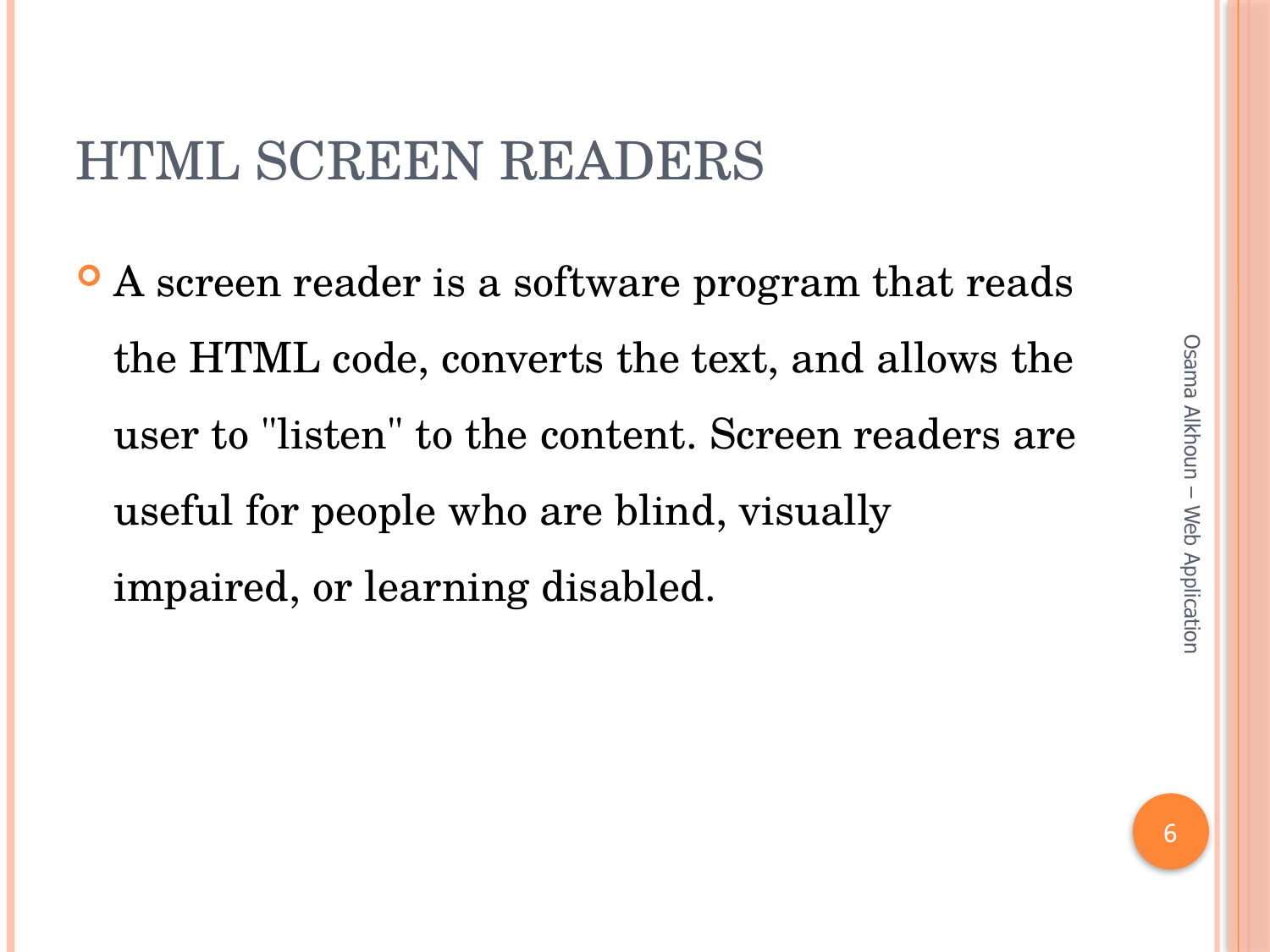

# HTML Screen Readers
A screen reader is a software program that reads the HTML code, converts the text, and allows the user to "listen" to the content. Screen readers are useful for people who are blind, visually impaired, or learning disabled.
Osama Alkhoun – Web Application
6